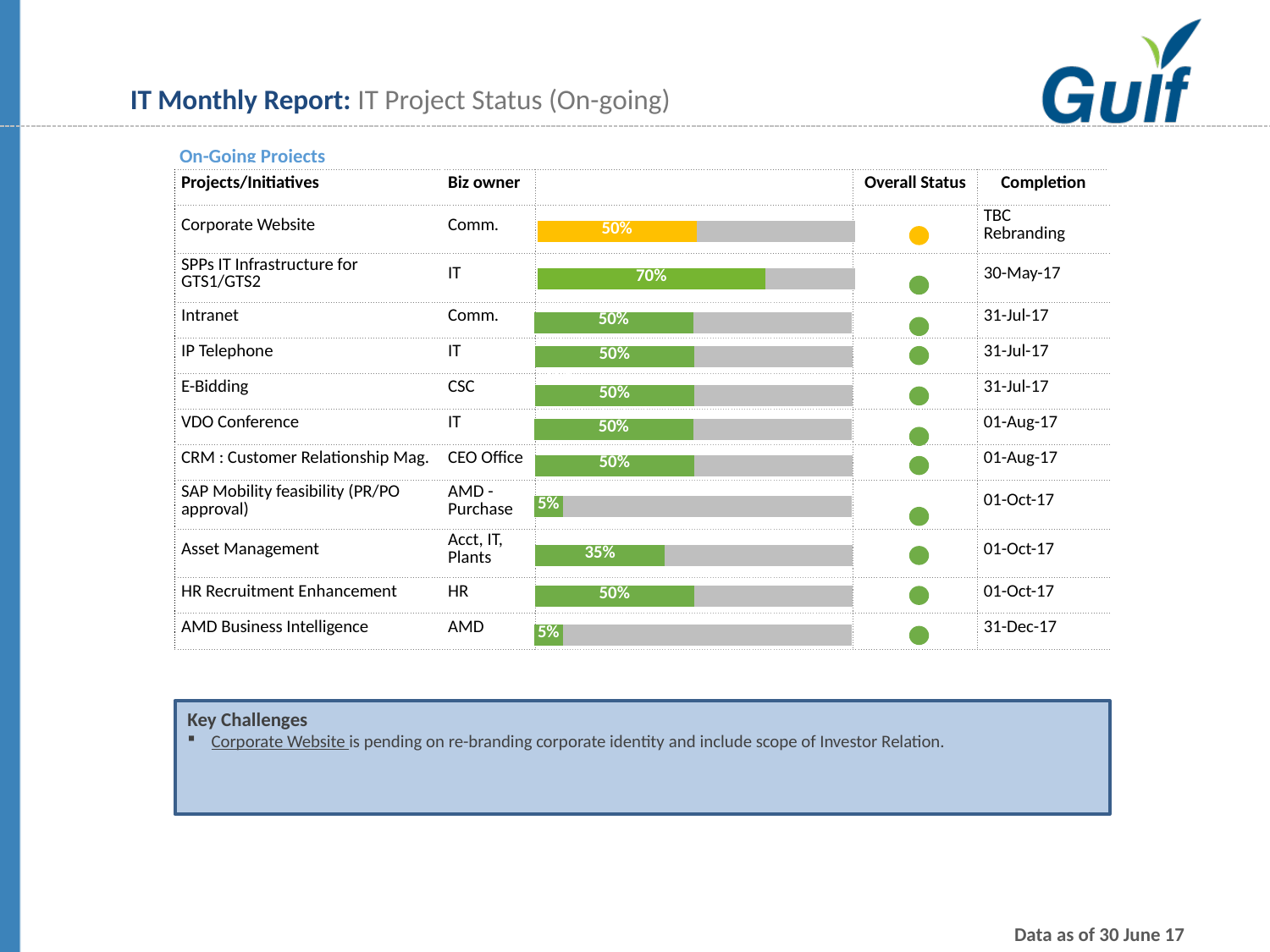

IT Monthly Report: IT Project Status (On-going)
On-Going Projects
|  |  |  |  |  |
| --- | --- | --- | --- | --- |
| Projects/Initiatives | Biz owner |  | Overall Status | Completion |
| Corporate Website | Comm. |  |  | TBC Rebranding |
| SPPs IT Infrastructure for GTS1/GTS2 | IT |  |  | 30-May-17 |
| Intranet | Comm. |  |  | 31-Jul-17 |
| IP Telephone | IT |  |  | 31-Jul-17 |
| E-Bidding | CSC |  |  | 31-Jul-17 |
| VDO Conference | IT |  |  | 01-Aug-17 |
| CRM : Customer Relationship Mag. | CEO Office |  |  | 01-Aug-17 |
| SAP Mobility feasibility (PR/PO approval) | AMD - Purchase |  |  | 01-Oct-17 |
| Asset Management | Acct, IT, Plants |  |  | 01-Oct-17 |
| HR Recruitment Enhancement | HR |  |  | 01-Oct-17 |
| AMD Business Intelligence | AMD |  |  | 31-Dec-17 |
| 50% |  |
| --- | --- |

| 70% |  |
| --- | --- |

| 50% |  |
| --- | --- |

| 50% |  |
| --- | --- |

80%
| 50% |  |
| --- | --- |

| 50% |  |
| --- | --- |

| 50% |  |
| --- | --- |

| 5% |  |
| --- | --- |

| 35% |  |
| --- | --- |

| 50% |  |
| --- | --- |

| 5% |  |
| --- | --- |

Key Challenges
Corporate Website is pending on re-branding corporate identity and include scope of Investor Relation.

Data as of 30 June 17